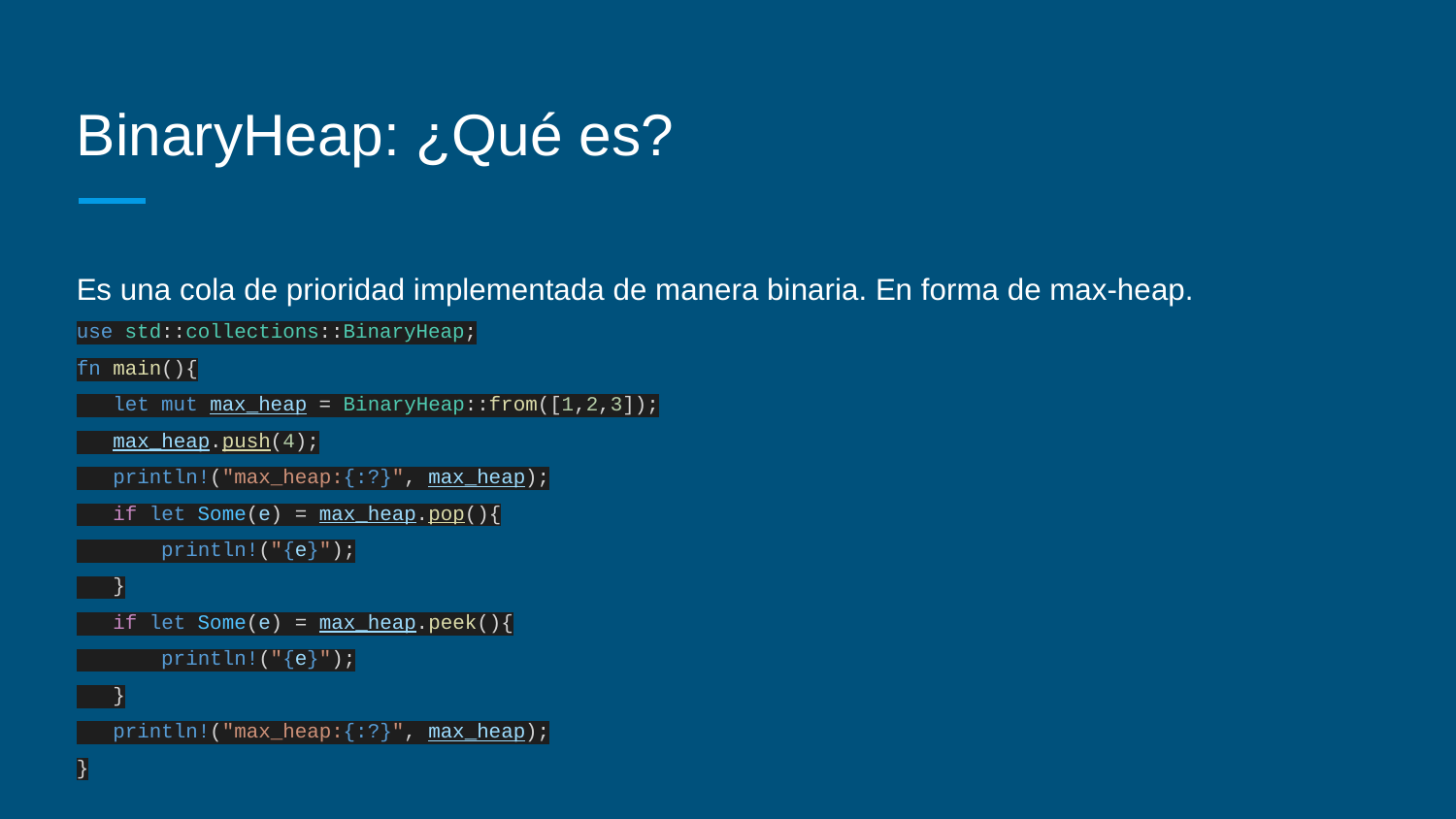

# BinaryHeap: ¿Qué es?
Es una cola de prioridad implementada de manera binaria. En forma de max-heap.
use std::collections::BinaryHeap;
fn main(){
   let mut max_heap = BinaryHeap::from([1,2,3]);
   max_heap.push(4);
   println!("max_heap:{:?}", max_heap);
   if let Some(e) = max_heap.pop(){
       println!("{e}");
   }
   if let Some(e) = max_heap.peek(){
       println!("{e}");
   }
   println!("max_heap:{:?}", max_heap);
}